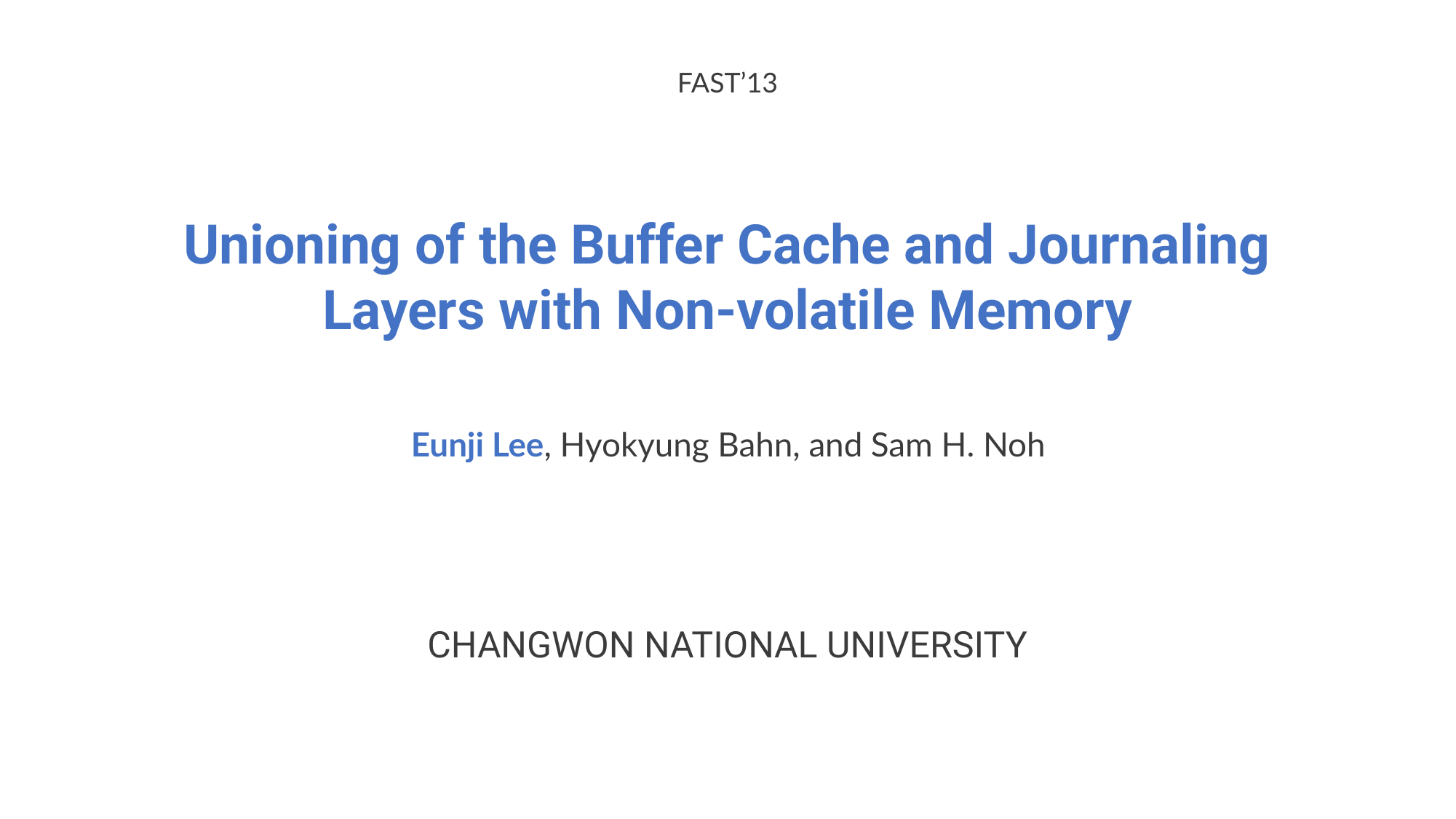

FAST’13
Unioning of the Buffer Cache and Journaling Layers with Non-volatile Memory
Eunji Lee, Hyokyung Bahn, and Sam H. Noh
CHANGWON NATIONAL UNIVERSITY